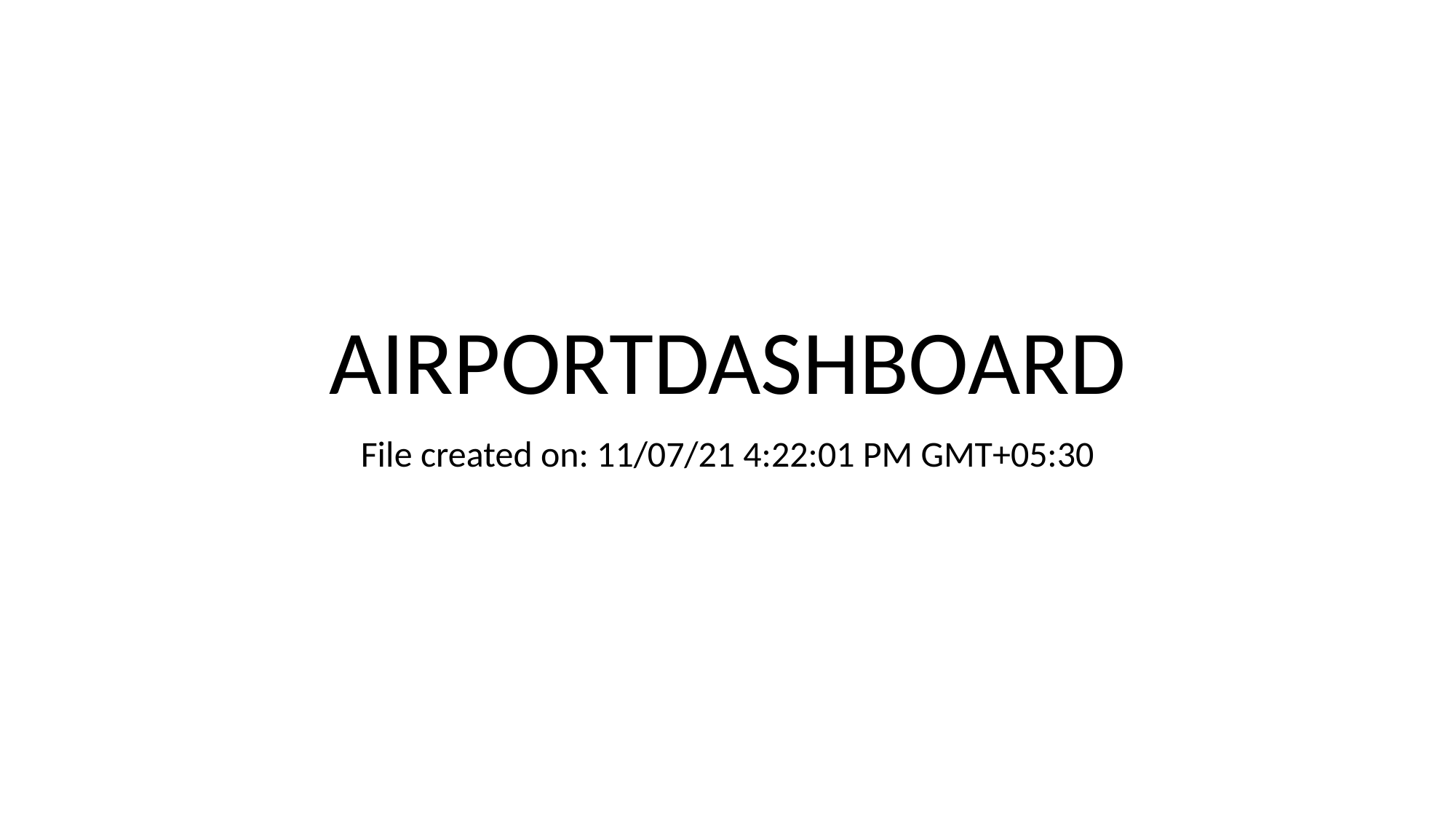

# AIRPORTDASHBOARD
File created on: 11/07/21 4:22:01 PM GMT+05:30